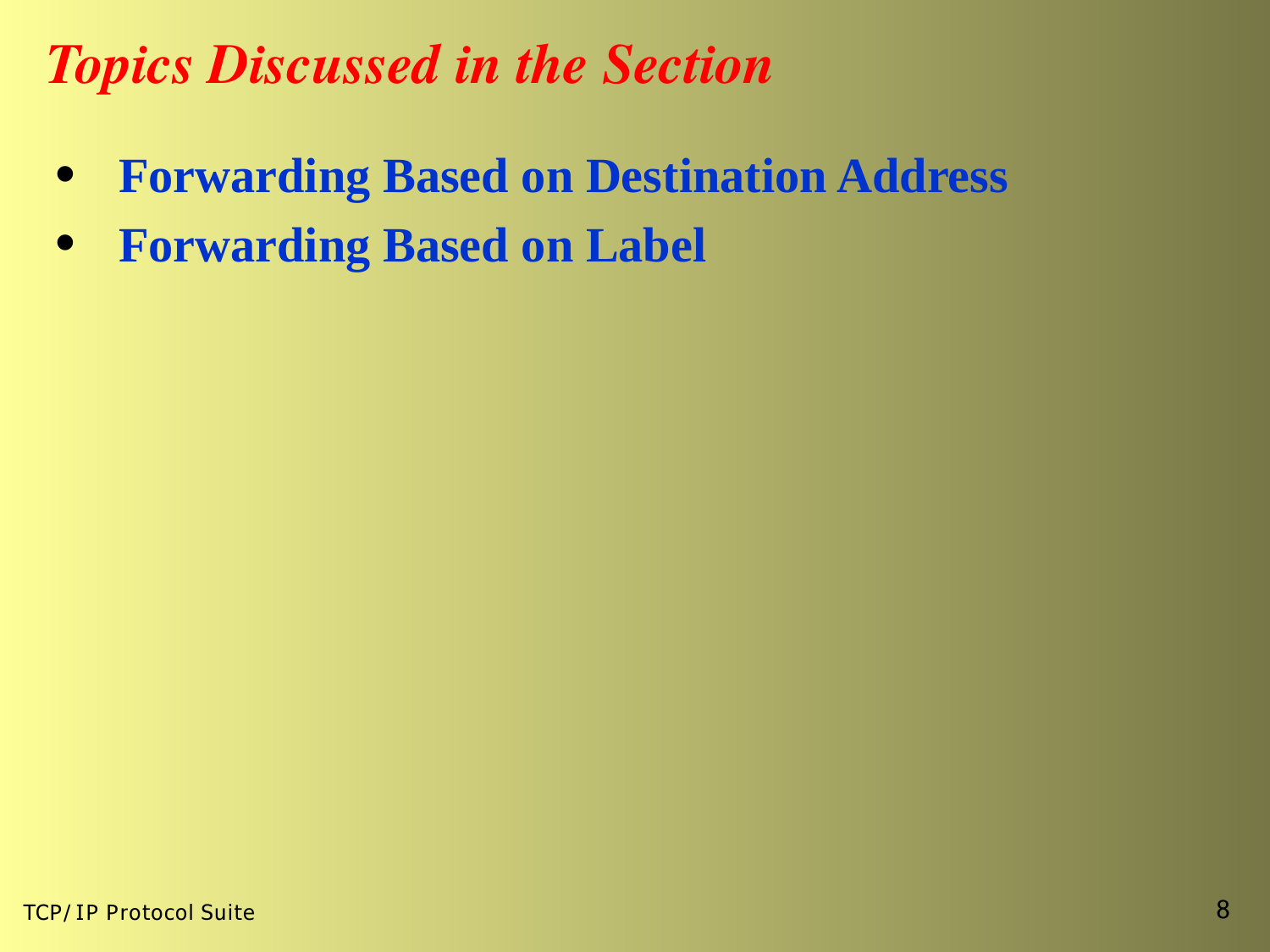

Topics Discussed in the Section
Forwarding Based on Destination Address
Forwarding Based on Label
8
TCP/IP Protocol Suite